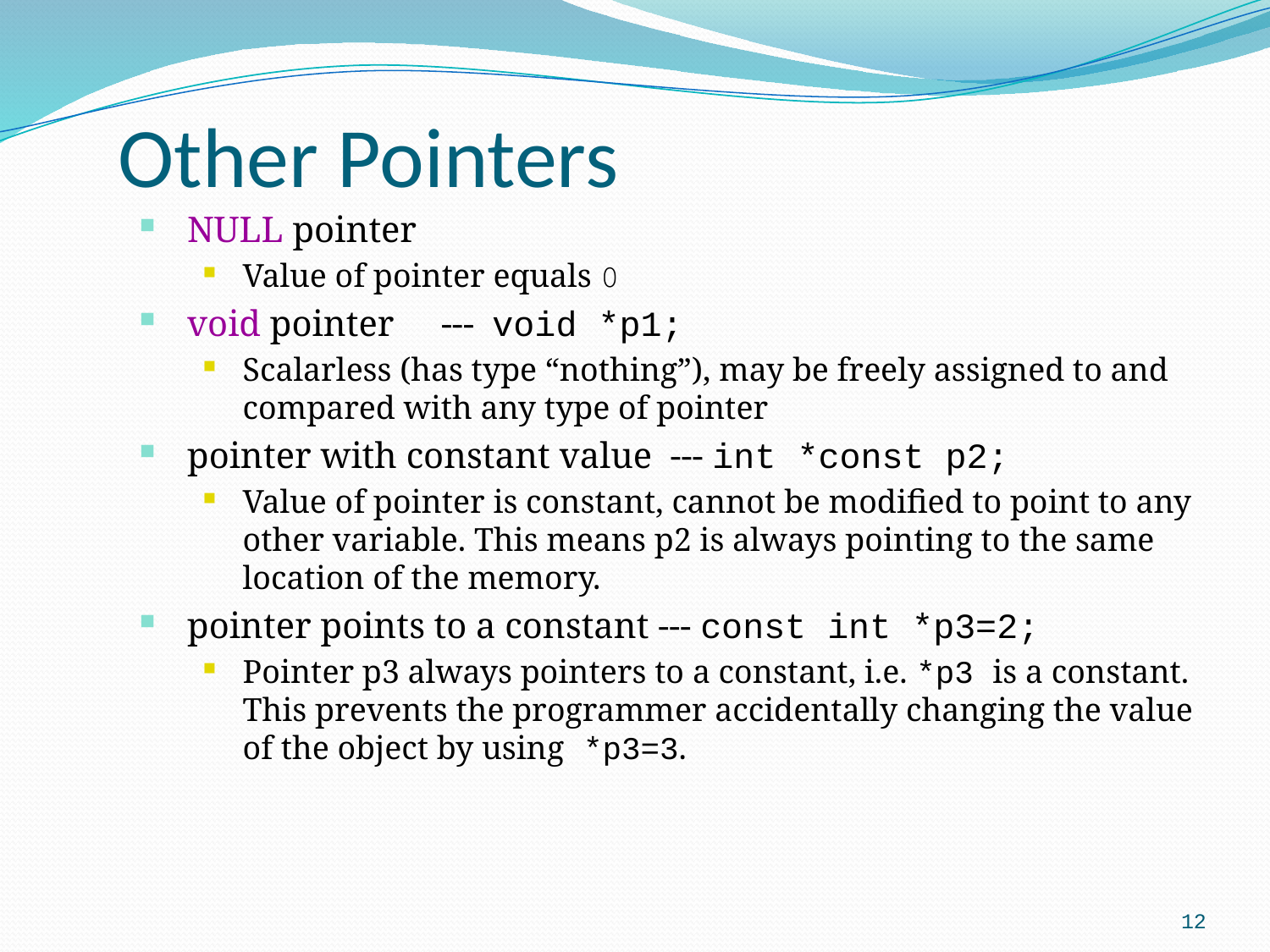

Other Pointers
NULL pointer
Value of pointer equals 0
void pointer	---  void *p1;
Scalarless (has type “nothing”), may be freely assigned to and compared with any type of pointer
pointer with constant value  --- int *const p2;
Value of pointer is constant, cannot be modified to point to any other variable. This means p2 is always pointing to the same location of the memory.
pointer points to a constant --- const int *p3=2;
Pointer p3 always pointers to a constant, i.e. *p3 is a constant. This prevents the programmer accidentally changing the value of the object by using *p3=3.
12